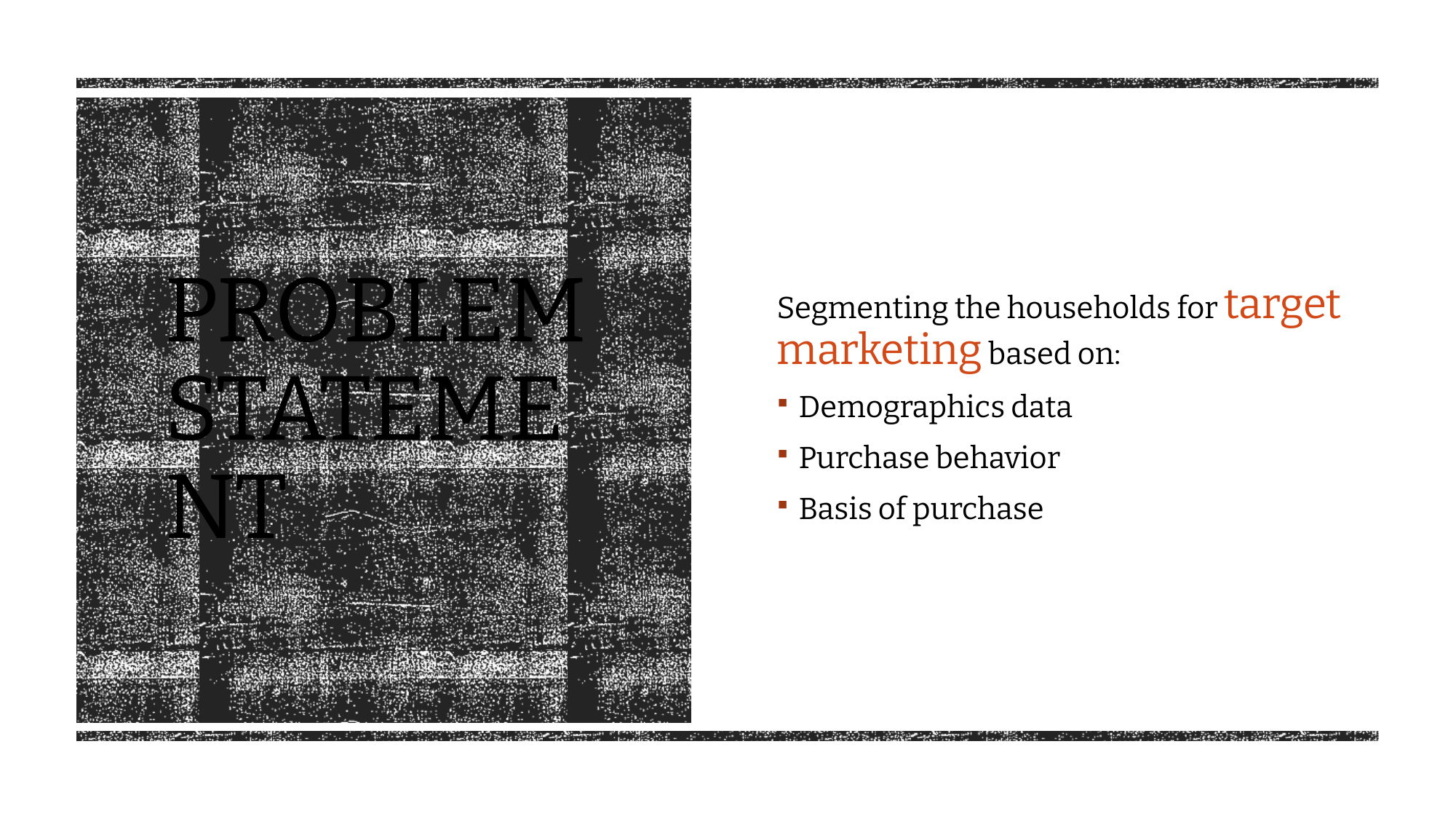

Segmenting the households for target marketing based on:
Demographics data
Purchase behavior
Basis of purchase
# Problem Statement